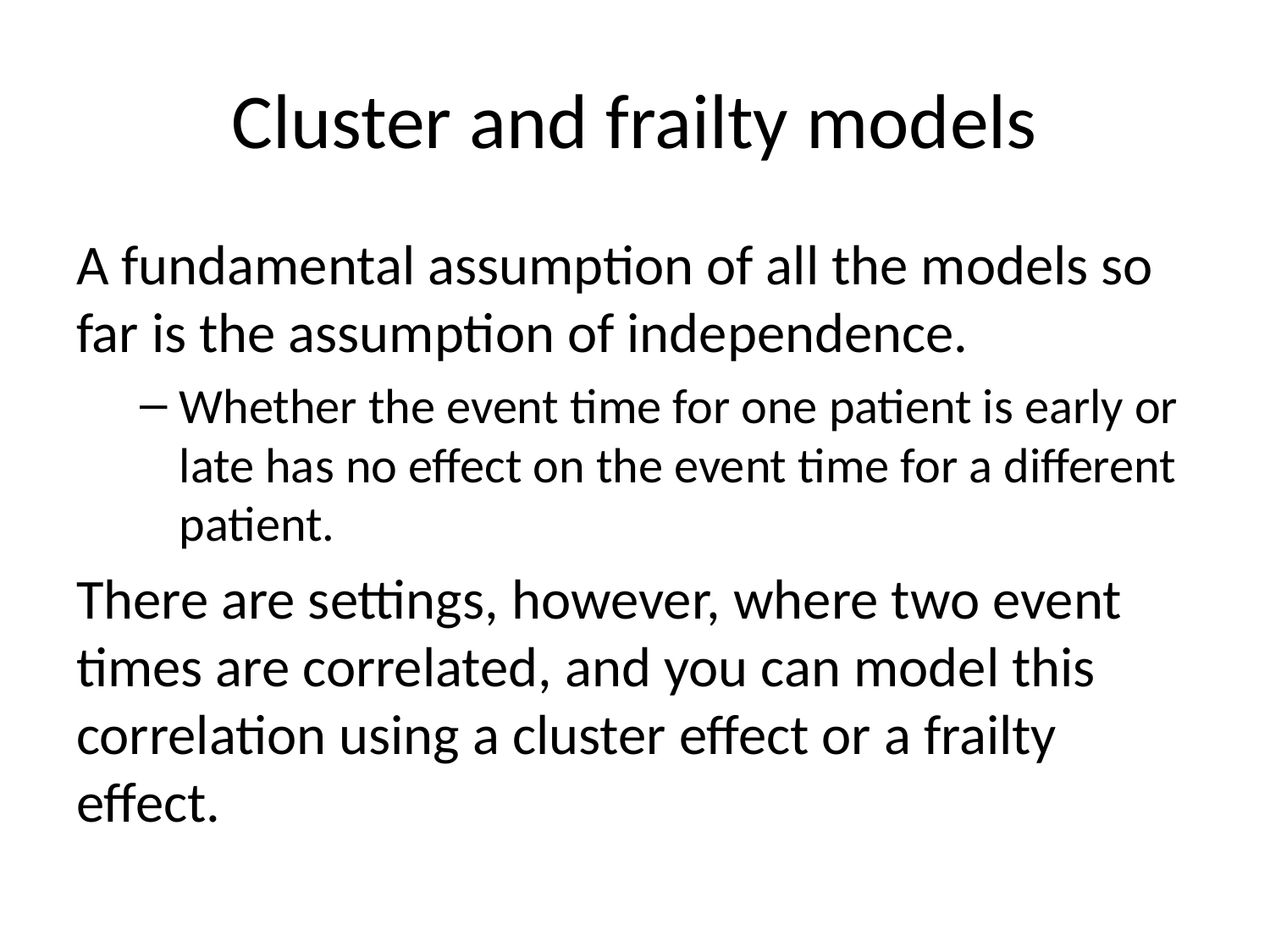

# Cluster and frailty models
A fundamental assumption of all the models so far is the assumption of independence.
Whether the event time for one patient is early or late has no effect on the event time for a different patient.
There are settings, however, where two event times are correlated, and you can model this correlation using a cluster effect or a frailty effect.